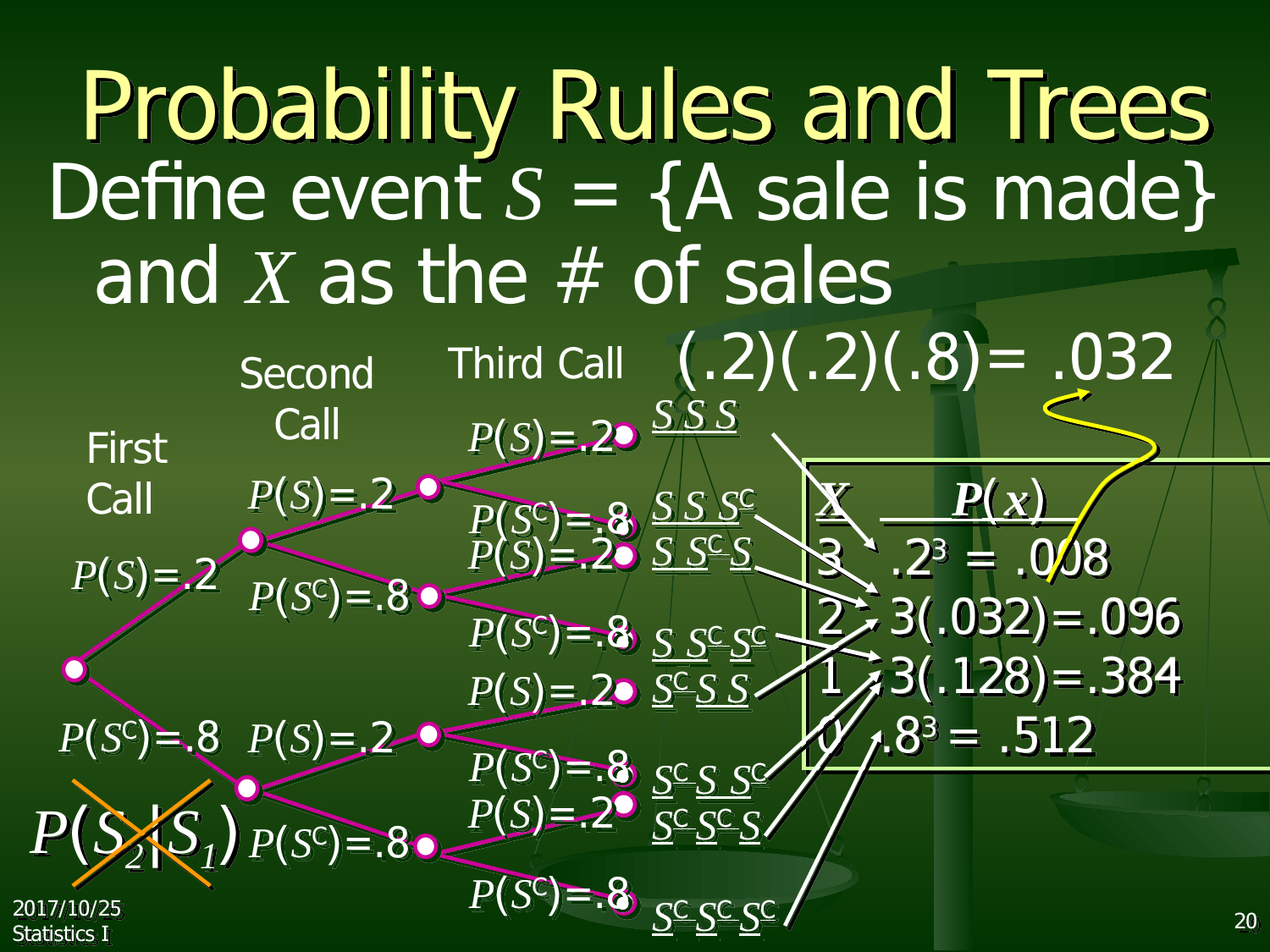

# Probability Rules and Trees
Define event S = {A sale is made} and X as the # of sales
(.2)(.2)(.8)= .032

Third Call
Second
Call
S S S

S S SC
S SC S

S SC SC
SC S S

SC S SC
SC SC S

SC SC SC
P(S)=.2
P(SC)=.8
P(S)=.2
P(SC)=.8
P(S)=.2
P(SC)=.8
P(S)=.2
P(SC)=.8
First
Call

X	     P(x)
3   .23 = .008
2   3(.032)=.096
1   3(.128)=.384
0	.83 = .512
P(S)=.2
P(SC)=.8
P(S)=.2
P(SC)=.8

P(S)=.2
P(SC)=.8

P(S2|S1)
2017/10/25
Statistics I
20